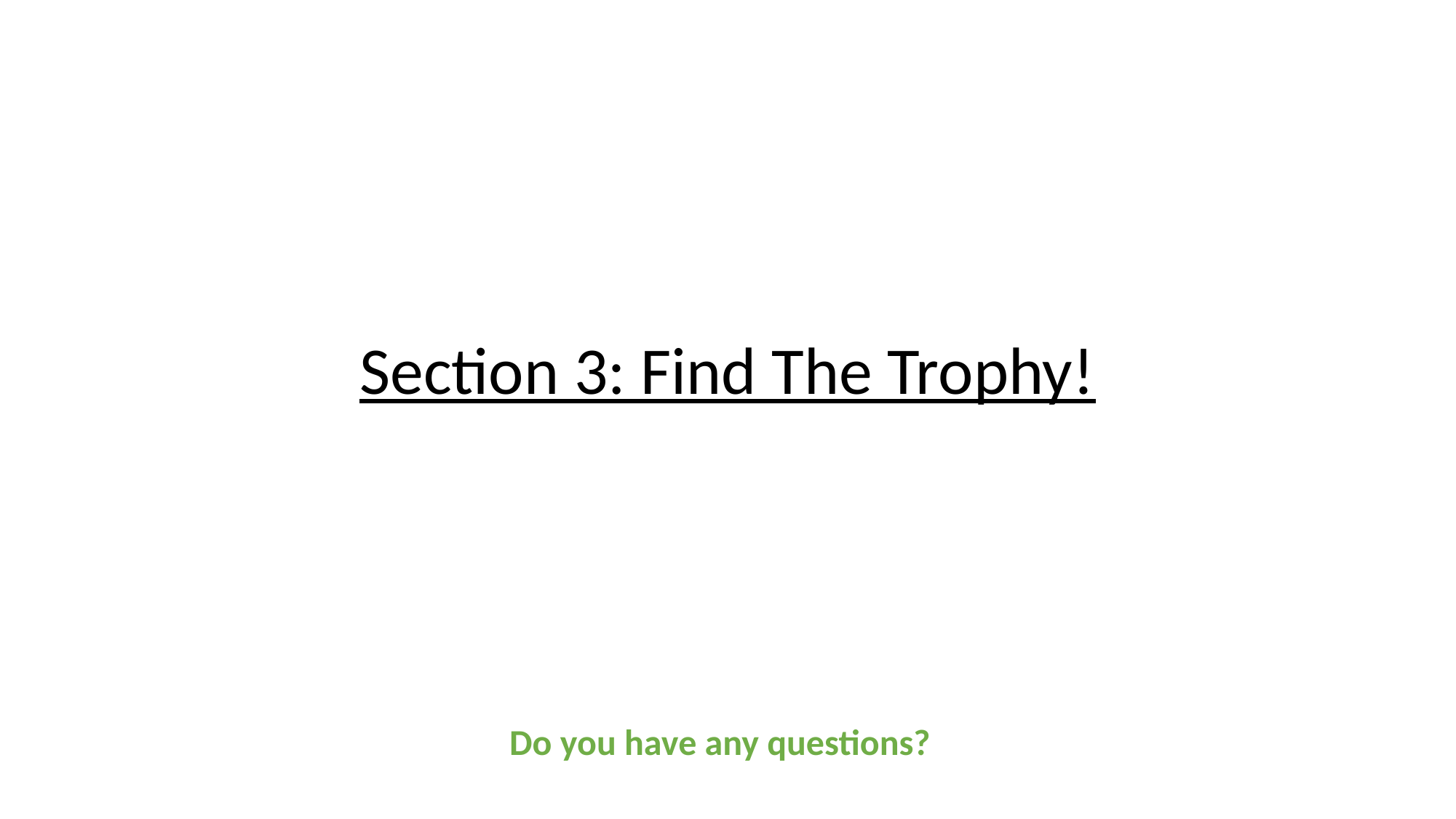

# Section 3: Find The Trophy!
Do you have any questions?